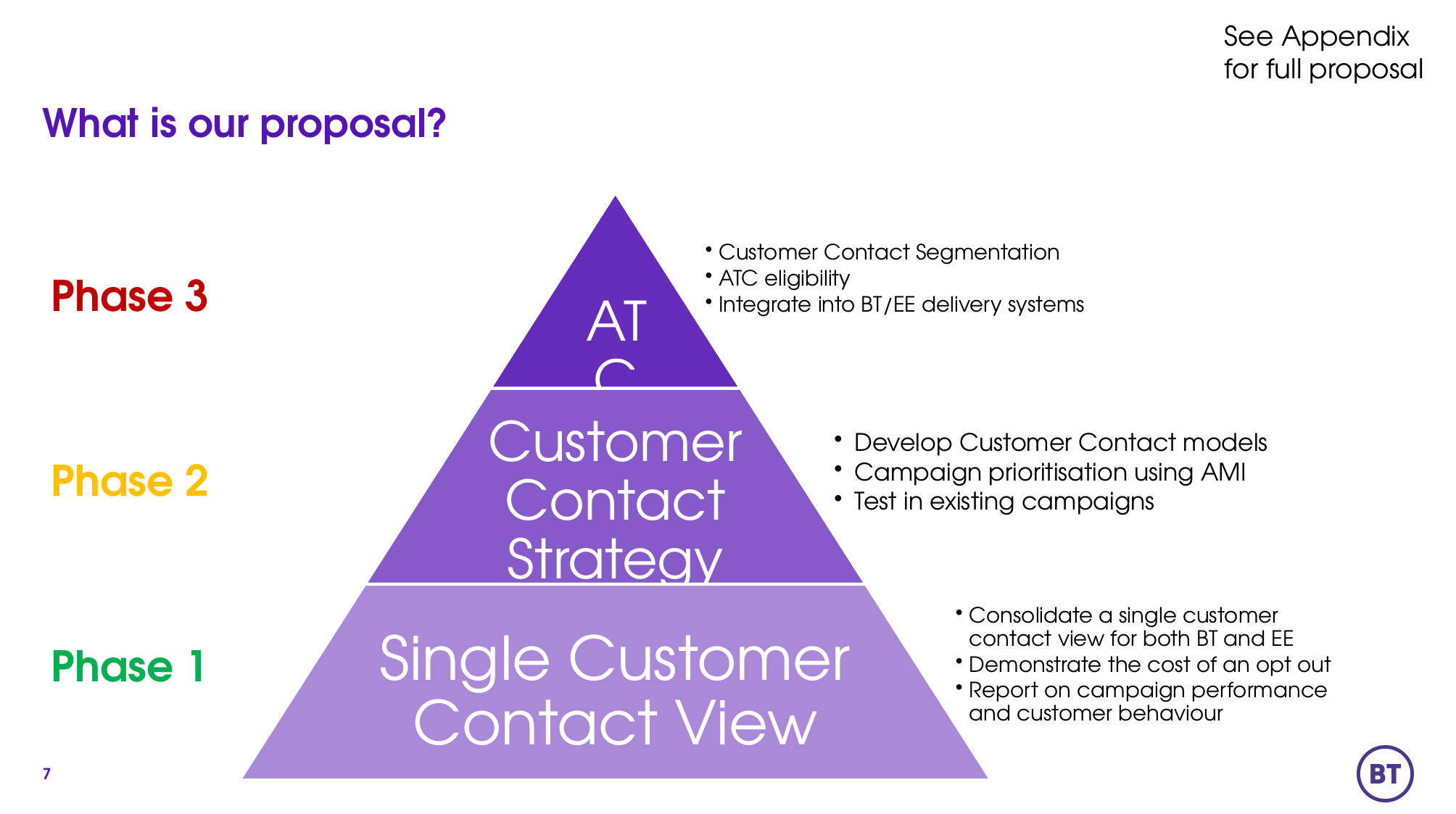

See Appendix for full proposal
# What is our proposal?
Customer Contact Segmentation
ATC eligibility
Integrate into BT/EE delivery systems
ATC
Develop Customer Contact models
Campaign prioritisation using AMI
Test in existing campaigns
Customer Contact Strategy
Consolidate a single customer contact view for both BT and EE
Demonstrate the cost of an opt out
Report on campaign performance and customer behaviour
Single Customer Contact View
Phase 3
Phase 2
Phase 1
7